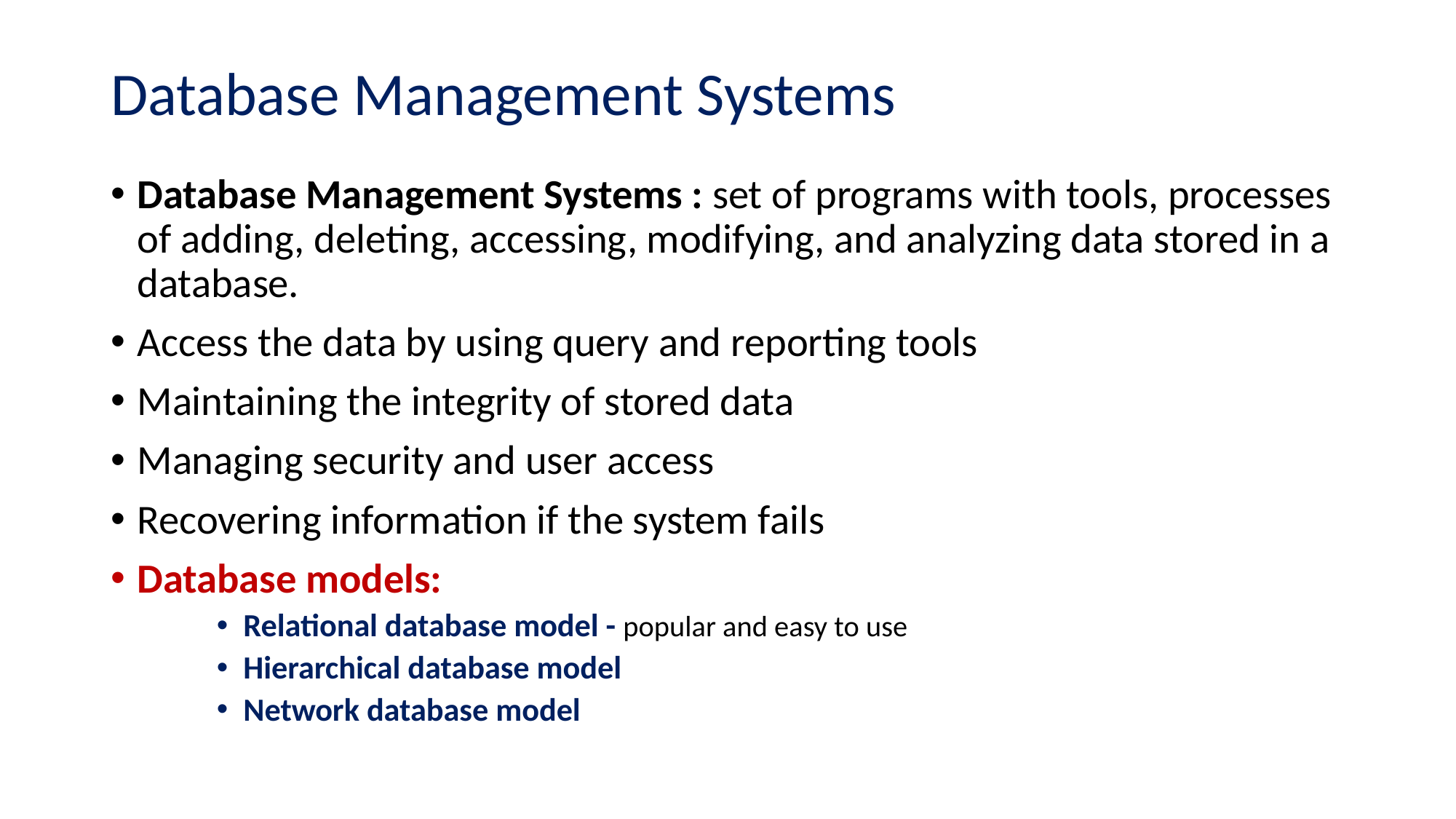

# Database Management Systems
Database Management Systems : set of programs with tools, processes of adding, deleting, accessing, modifying, and analyzing data stored in a database.
Access the data by using query and reporting tools
Maintaining the integrity of stored data
Managing security and user access
Recovering information if the system fails
Database models:
Relational database model - popular and easy to use
Hierarchical database model
Network database model